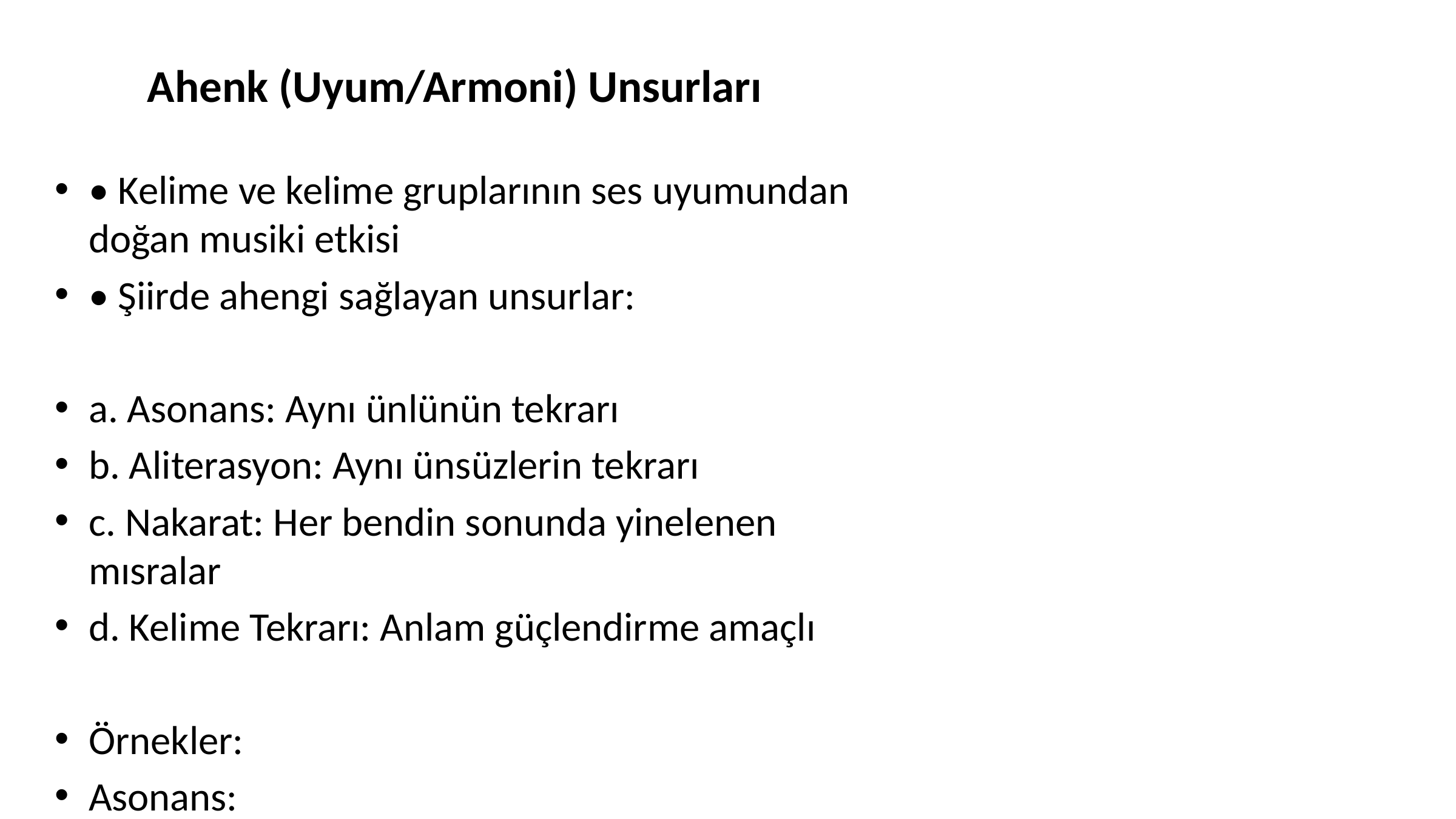

# Ahenk (Uyum/Armoni) Unsurları
• Kelime ve kelime gruplarının ses uyumundan doğan musiki etkisi
• Şiirde ahengi sağlayan unsurlar:

a. Asonans: Aynı ünlünün tekrarı
b. Aliterasyon: Aynı ünsüzlerin tekrarı
c. Nakarat: Her bendin sonunda yinelenen mısralar
d. Kelime Tekrarı: Anlam güçlendirme amaçlı

Örnekler:
Asonans:
"Beni bende demen ben bende değilim" (e-e ünlü tekrarı)

Aliterasyon:
"Sev seni seveni hâk ile yeksân ile" (s ünsüzü tekrarı)

Kelime Tekrarı:
"Akşam, yine akşam, yine akşam"

Kaynak: Siir_Bilgisi_Birlestirilmis.docx - Bölüm 7